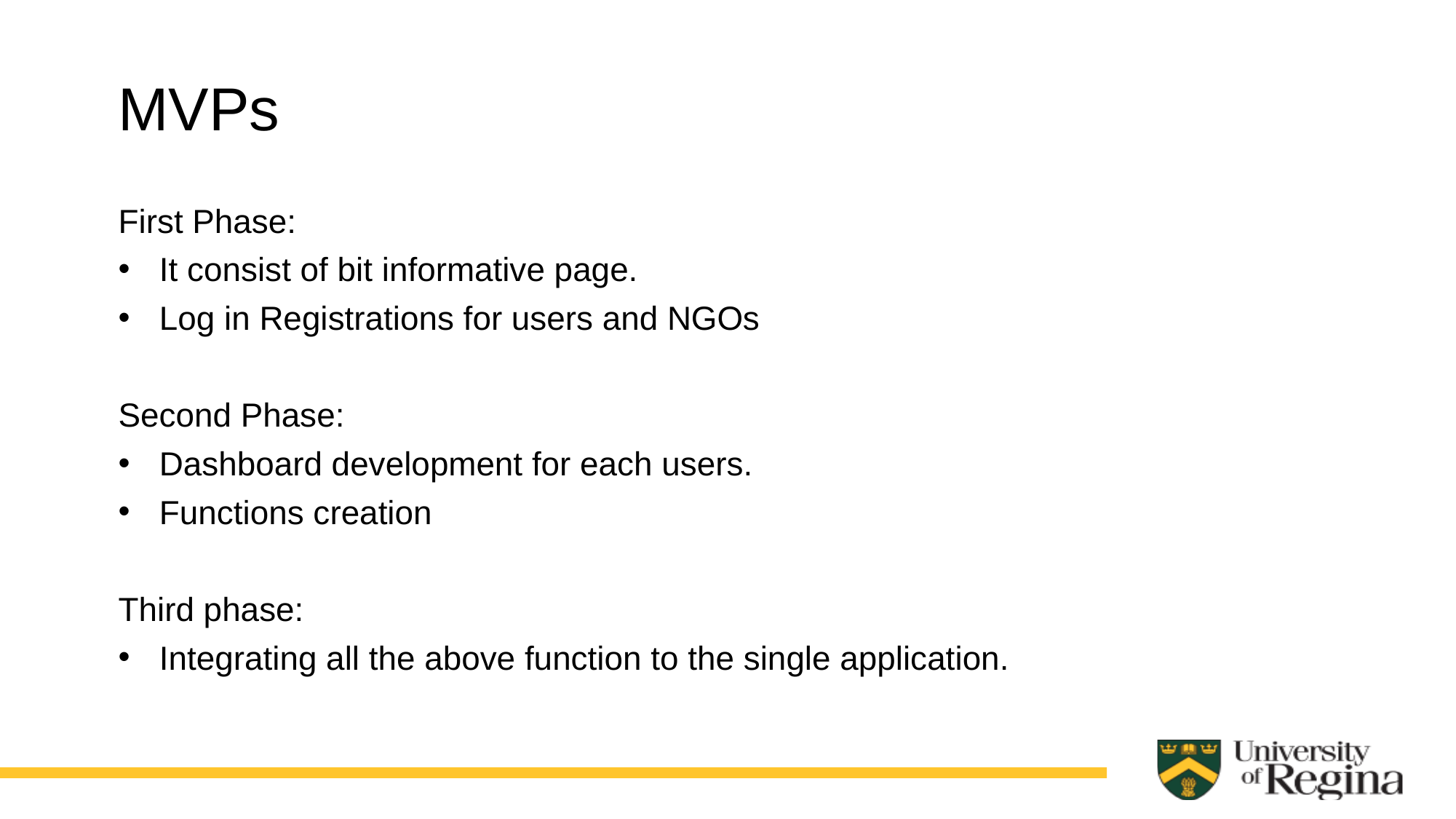

MVPs
First Phase:
It consist of bit informative page.
Log in Registrations for users and NGOs

Second Phase:
Dashboard development for each users.
Functions creation

Third phase:
Integrating all the above function to the single application.